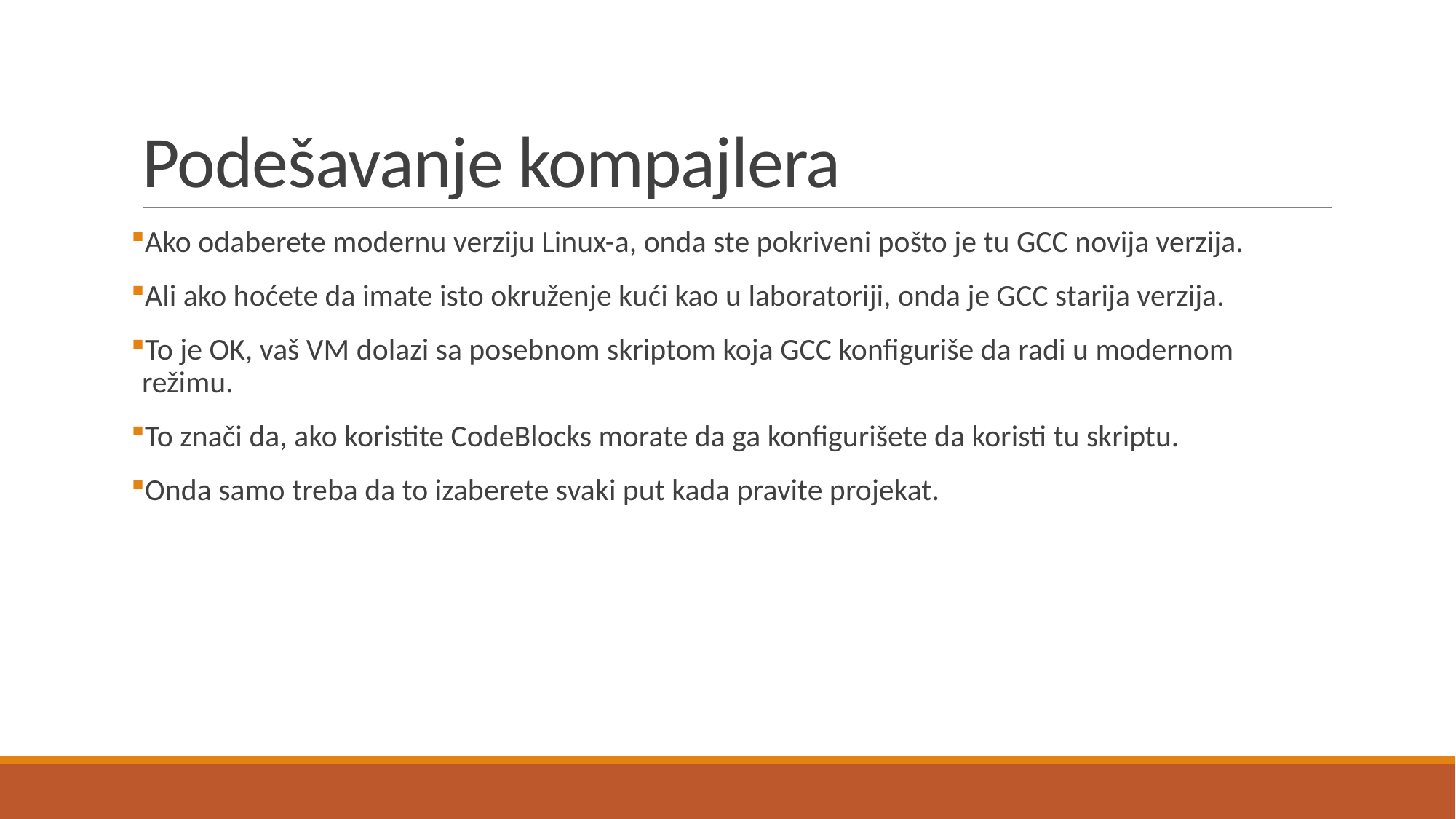

# Podešavanje kompajlera
Ako odaberete modernu verziju Linux-a, onda ste pokriveni pošto je tu GCC novija verzija.
Ali ako hoćete da imate isto okruženje kući kao u laboratoriji, onda je GCC starija verzija.
To je OK, vaš VM dolazi sa posebnom skriptom koja GCC konfiguriše da radi u modernom režimu.
To znači da, ako koristite CodeBlocks morate da ga konfigurišete da koristi tu skriptu.
Onda samo treba da to izaberete svaki put kada pravite projekat.